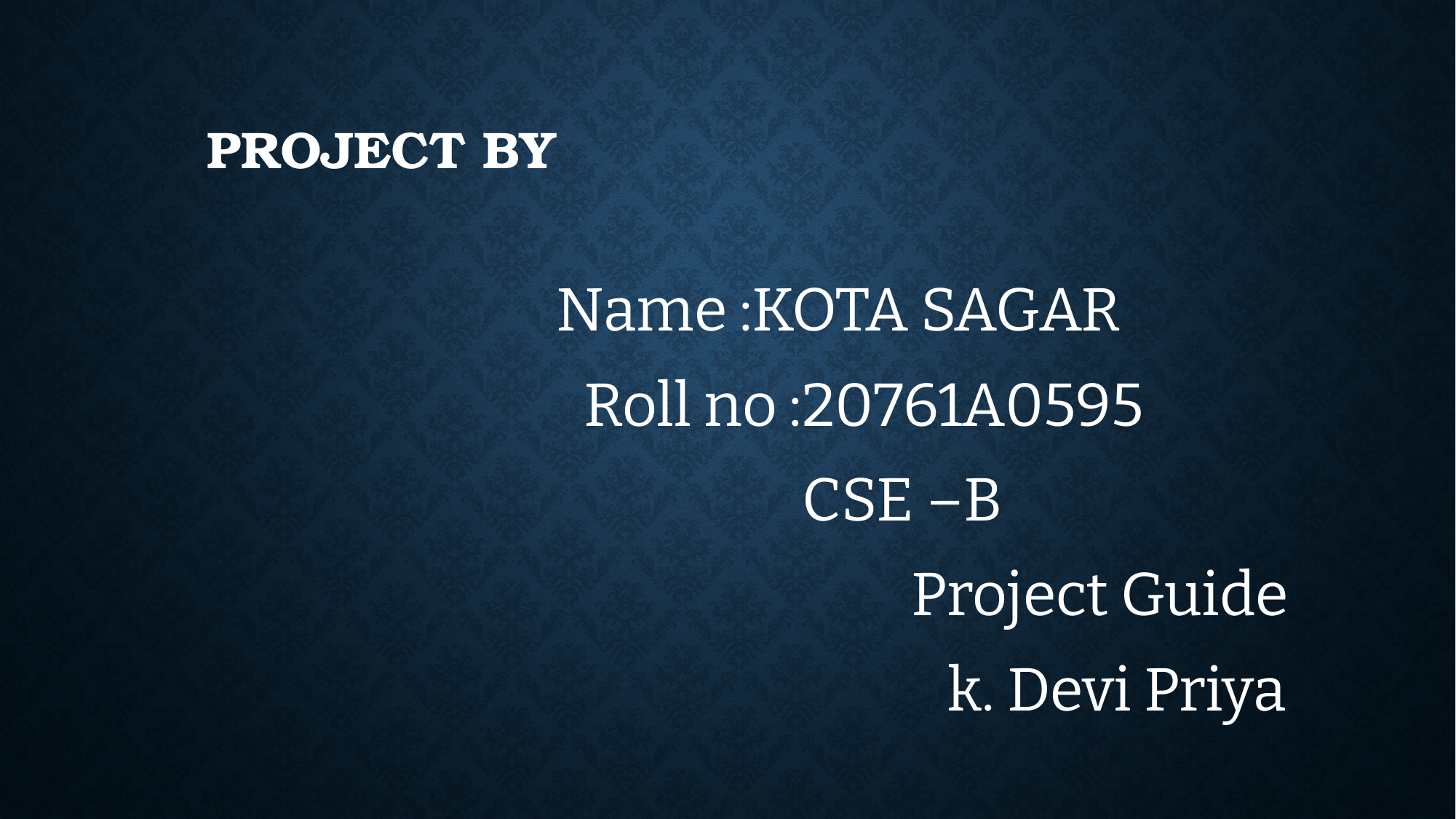

# Project By
Name :KOTA SAGAR
  	Roll no :20761A0595
			CSE –B
				Project Guide
				   k. Devi Priya